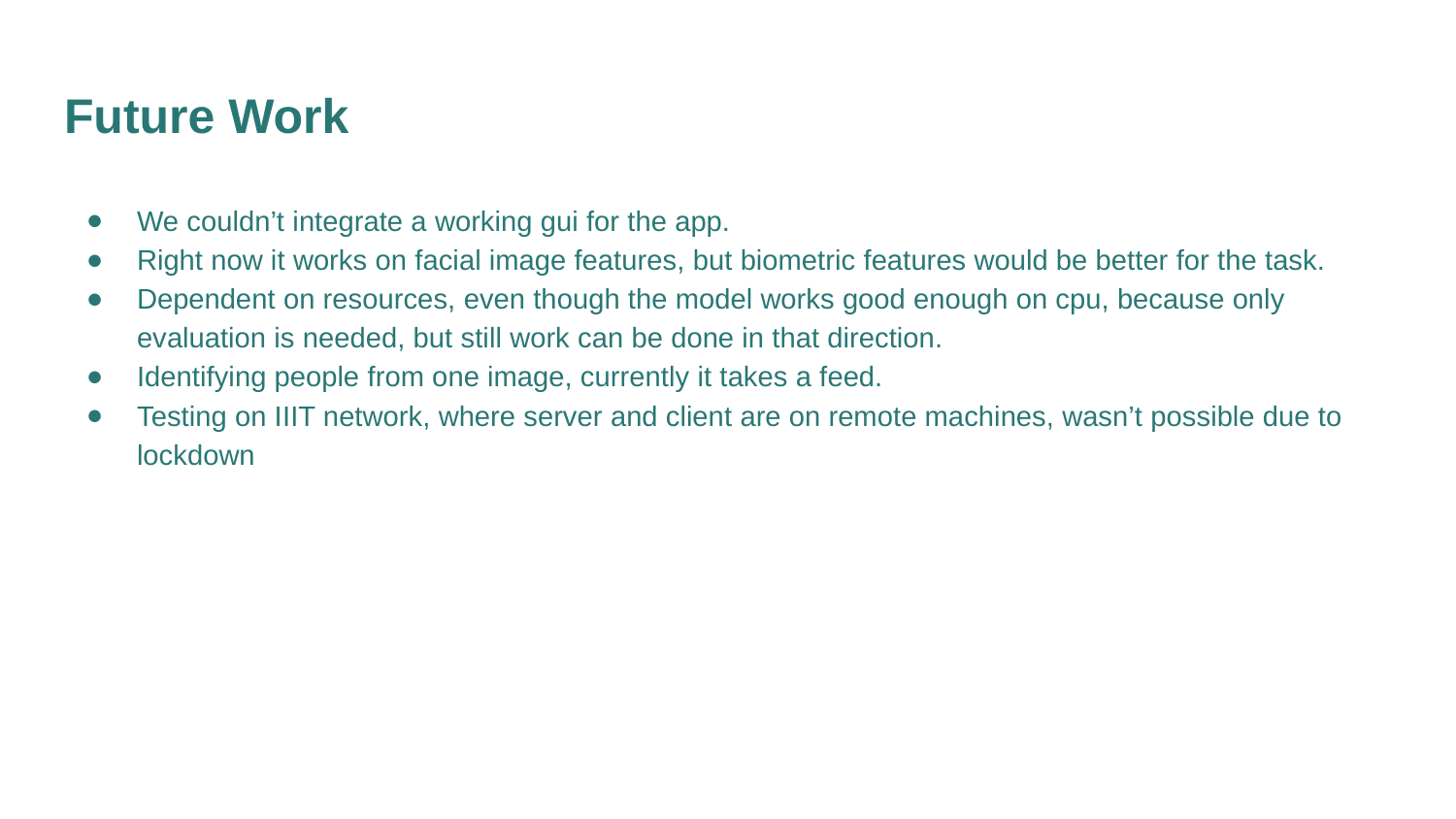

# Future Work
We couldn’t integrate a working gui for the app.
Right now it works on facial image features, but biometric features would be better for the task.
Dependent on resources, even though the model works good enough on cpu, because only evaluation is needed, but still work can be done in that direction.
Identifying people from one image, currently it takes a feed.
Testing on IIIT network, where server and client are on remote machines, wasn’t possible due to lockdown